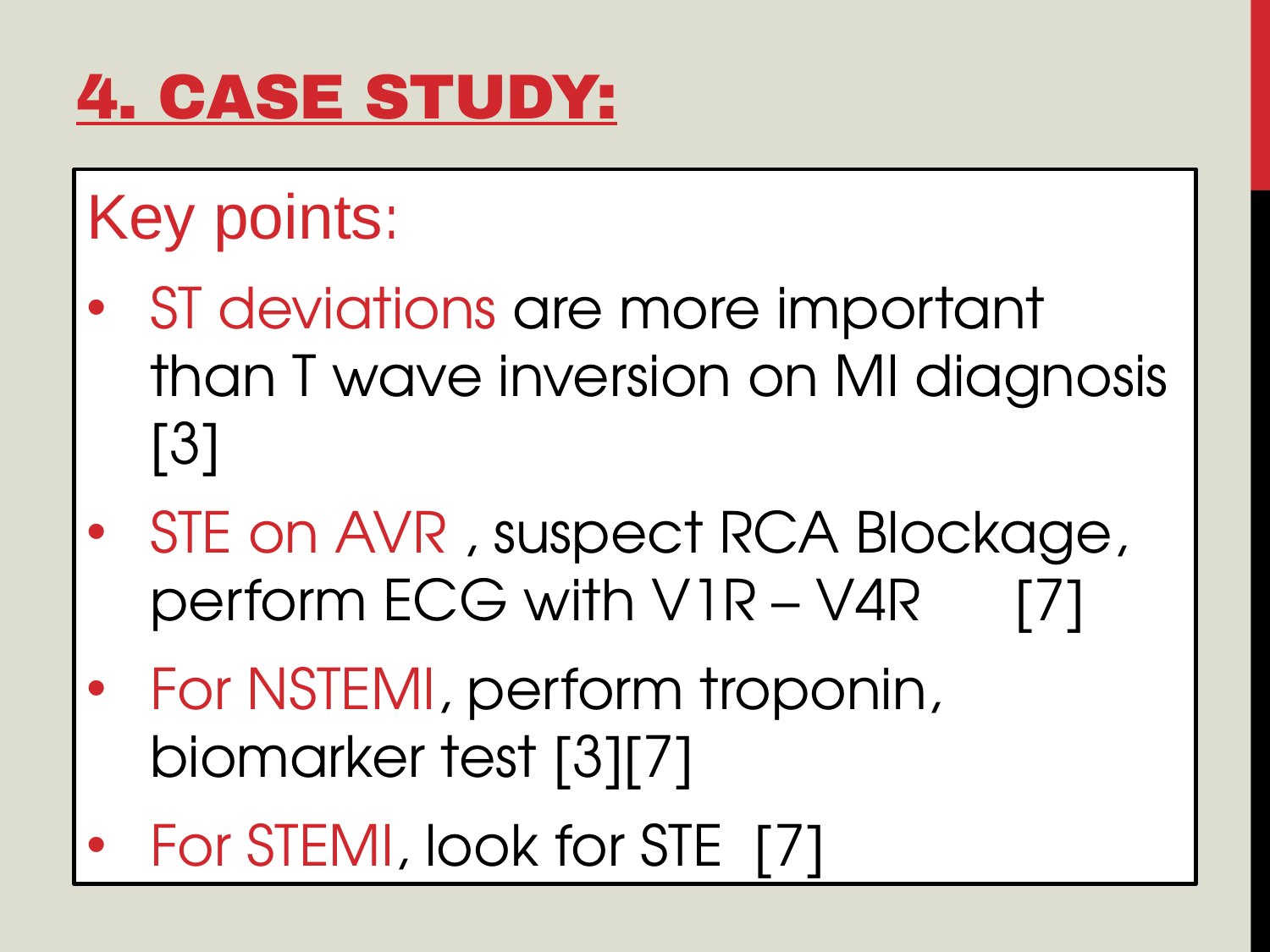

# 4. Case study:
Key points:
ST deviations are more important than T wave inversion on MI diagnosis [3]
STE on AVR , suspect RCA Blockage, perform ECG with V1R – V4R      [7]
For NSTEMI, perform troponin, biomarker test [3][7]
For STEMI, look for STE  [7]